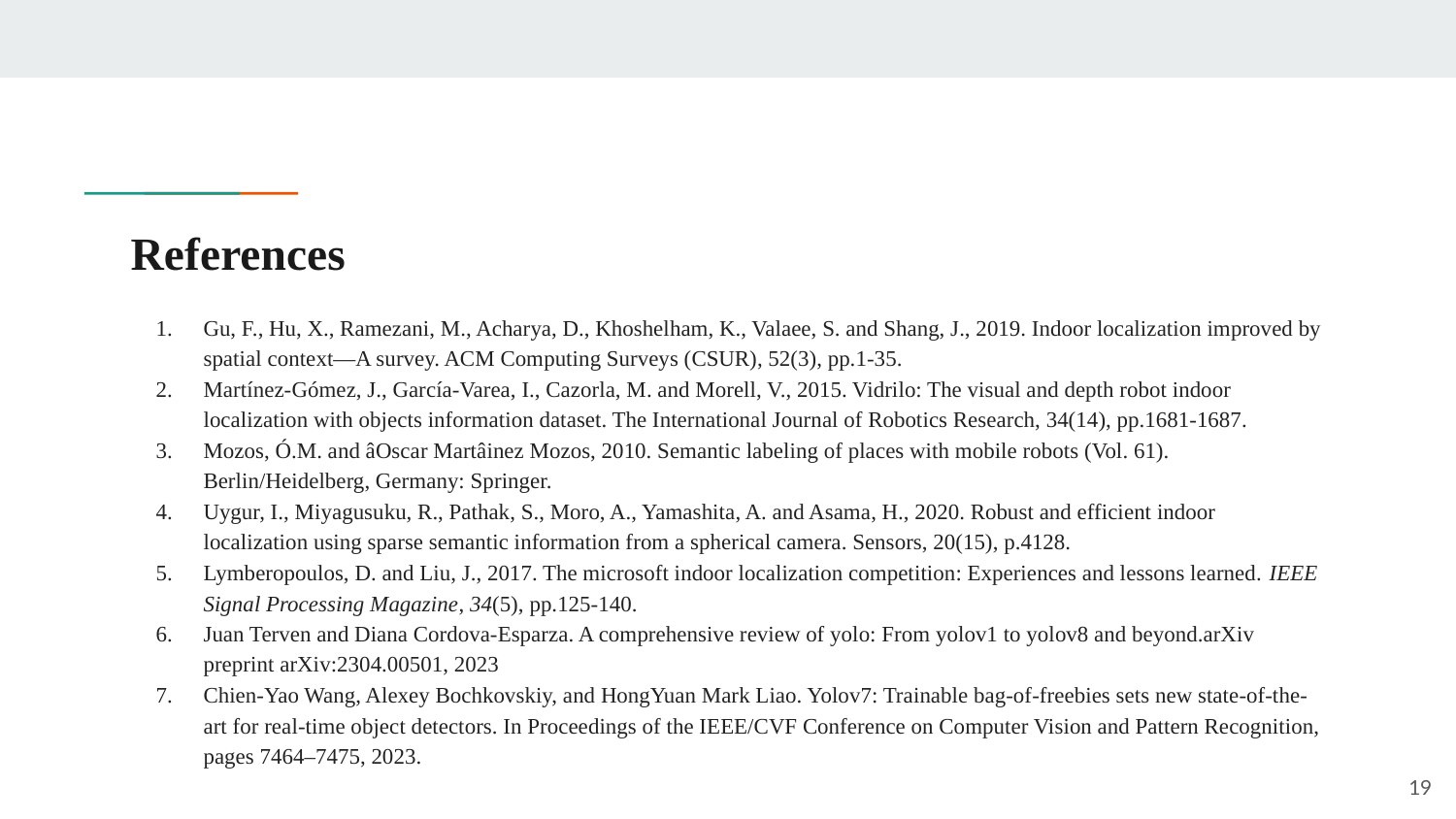

# References
Gu, F., Hu, X., Ramezani, M., Acharya, D., Khoshelham, K., Valaee, S. and Shang, J., 2019. Indoor localization improved by spatial context—A survey. ACM Computing Surveys (CSUR), 52(3), pp.1-35.
Martínez-Gómez, J., García-Varea, I., Cazorla, M. and Morell, V., 2015. Vidrilo: The visual and depth robot indoor localization with objects information dataset. The International Journal of Robotics Research, 34(14), pp.1681-1687.
Mozos, Ó.M. and âOscar Martâinez Mozos, 2010. Semantic labeling of places with mobile robots (Vol. 61). Berlin/Heidelberg, Germany: Springer.
Uygur, I., Miyagusuku, R., Pathak, S., Moro, A., Yamashita, A. and Asama, H., 2020. Robust and efficient indoor localization using sparse semantic information from a spherical camera. Sensors, 20(15), p.4128.
Lymberopoulos, D. and Liu, J., 2017. The microsoft indoor localization competition: Experiences and lessons learned. IEEE Signal Processing Magazine, 34(5), pp.125-140.
Juan Terven and Diana Cordova-Esparza. A comprehensive review of yolo: From yolov1 to yolov8 and beyond.arXiv preprint arXiv:2304.00501, 2023
Chien-Yao Wang, Alexey Bochkovskiy, and HongYuan Mark Liao. Yolov7: Trainable bag-of-freebies sets new state-of-the-art for real-time object detectors. In Proceedings of the IEEE/CVF Conference on Computer Vision and Pattern Recognition, pages 7464–7475, 2023.
19